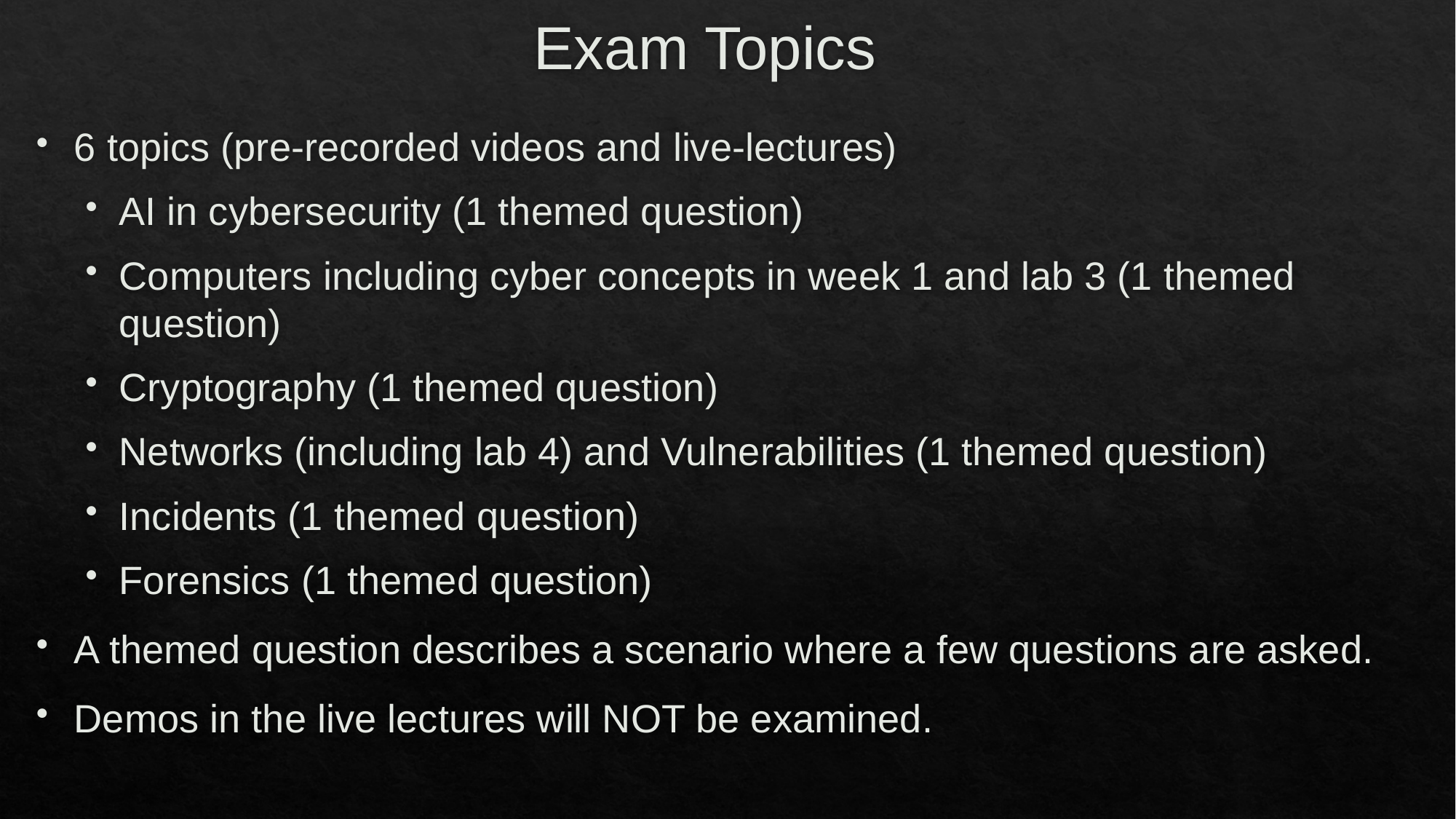

# Exam Topics
6 topics (pre-recorded videos and live-lectures)
AI in cybersecurity (1 themed question)
Computers including cyber concepts in week 1 and lab 3 (1 themed question)
Cryptography (1 themed question)
Networks (including lab 4) and Vulnerabilities (1 themed question)
Incidents (1 themed question)
Forensics (1 themed question)
A themed question describes a scenario where a few questions are asked.
Demos in the live lectures will NOT be examined.